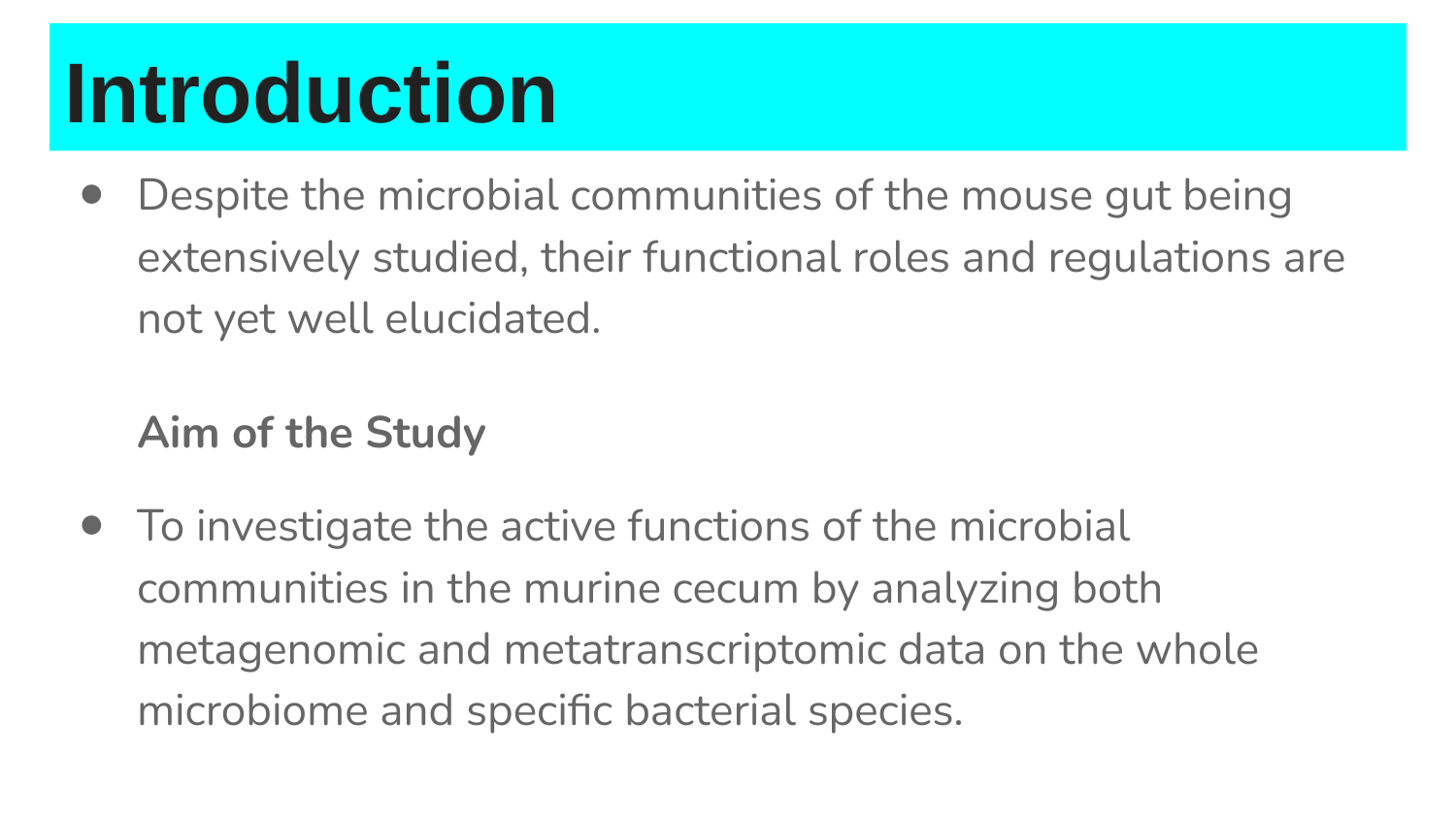

# Introduction
Despite the microbial communities of the mouse gut being extensively studied, their functional roles and regulations are not yet well elucidated.

Aim of the Study
To investigate the active functions of the microbial communities in the murine cecum by analyzing both metagenomic and metatranscriptomic data on the whole microbiome and specific bacterial species.